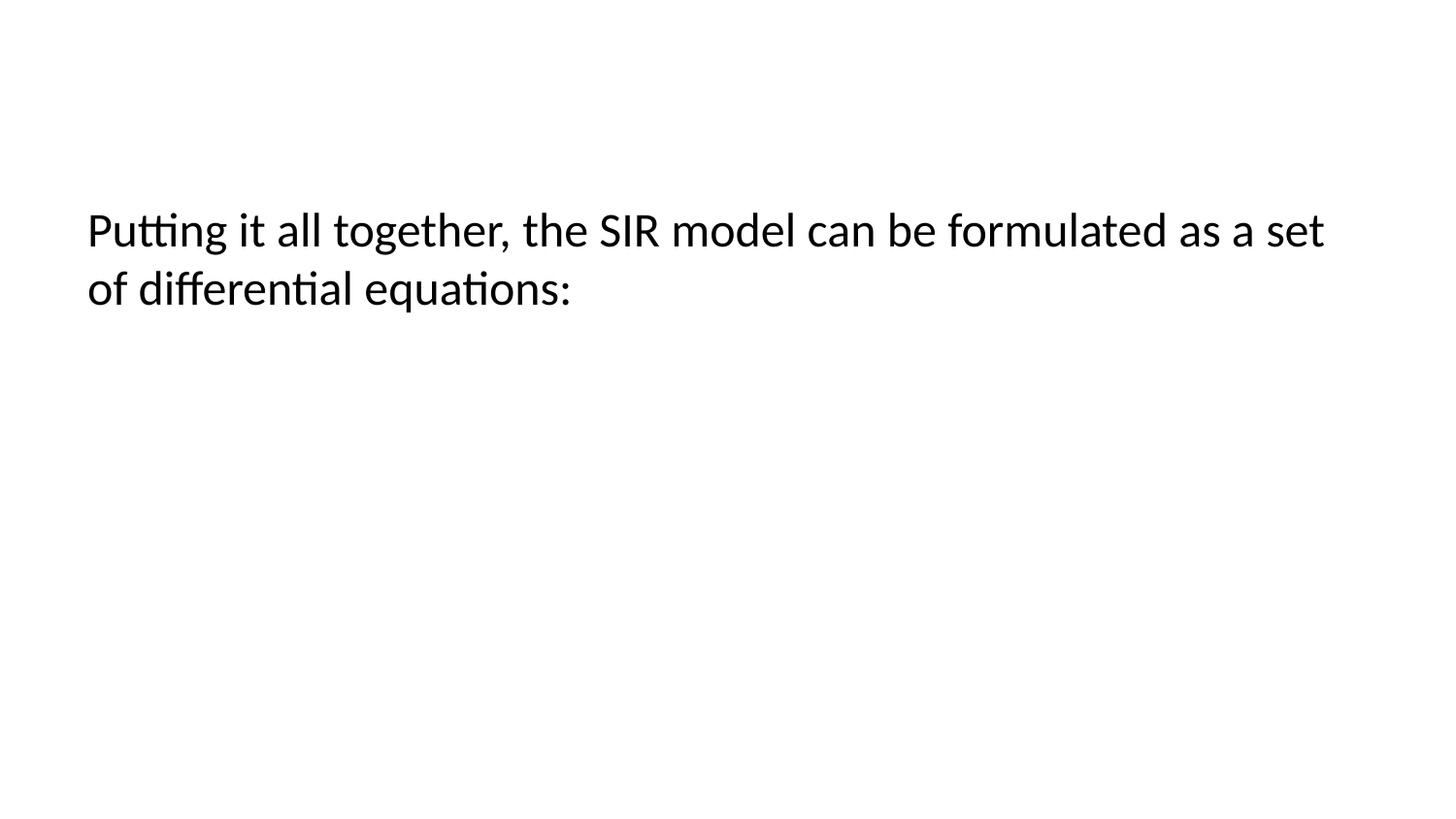

Putting it all together, the SIR model can be formulated as a set of differential equations: